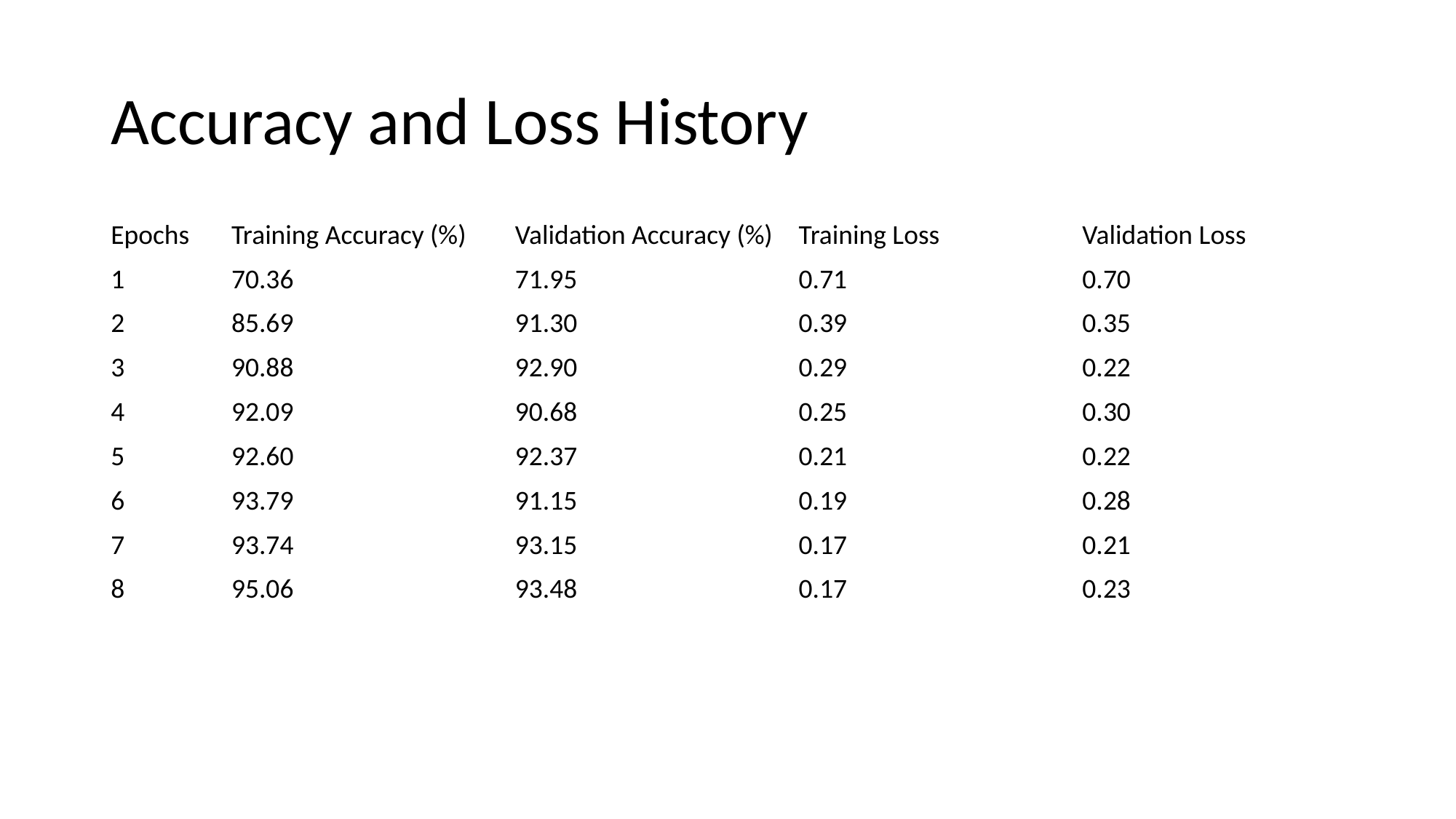

# Accuracy and Loss History
| Epochs | Training Accuracy (%) | Validation Accuracy (%) | Training Loss | Validation Loss |
| --- | --- | --- | --- | --- |
| 1 | 70.36 | 71.95 | 0.71 | 0.70 |
| 2 | 85.69 | 91.30 | 0.39 | 0.35 |
| 3 | 90.88 | 92.90 | 0.29 | 0.22 |
| 4 | 92.09 | 90.68 | 0.25 | 0.30 |
| 5 | 92.60 | 92.37 | 0.21 | 0.22 |
| 6 | 93.79 | 91.15 | 0.19 | 0.28 |
| 7 | 93.74 | 93.15 | 0.17 | 0.21 |
| 8 | 95.06 | 93.48 | 0.17 | 0.23 |